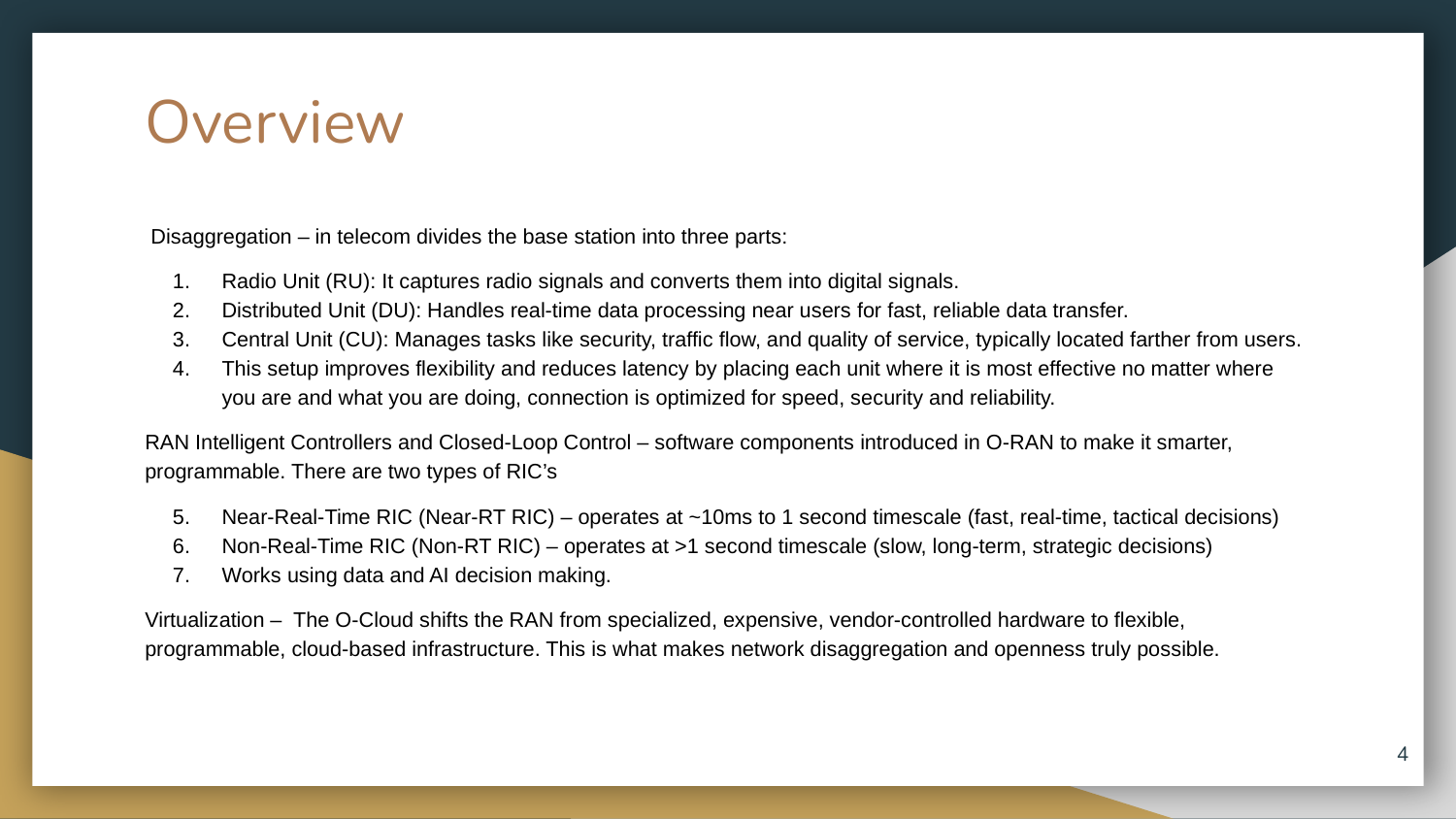

# Overview
 Disaggregation – in telecom divides the base station into three parts:
Radio Unit (RU): It captures radio signals and converts them into digital signals.
Distributed Unit (DU): Handles real-time data processing near users for fast, reliable data transfer.
Central Unit (CU): Manages tasks like security, traffic flow, and quality of service, typically located farther from users.
This setup improves flexibility and reduces latency by placing each unit where it is most effective no matter where you are and what you are doing, connection is optimized for speed, security and reliability.
RAN Intelligent Controllers and Closed-Loop Control – software components introduced in O-RAN to make it smarter, programmable. There are two types of RIC’s
Near-Real-Time RIC (Near-RT RIC) – operates at ~10ms to 1 second timescale (fast, real-time, tactical decisions)
Non-Real-Time RIC (Non-RT RIC) – operates at >1 second timescale (slow, long-term, strategic decisions)
Works using data and AI decision making.
Virtualization –  The O-Cloud shifts the RAN from specialized, expensive, vendor-controlled hardware to flexible, programmable, cloud-based infrastructure. This is what makes network disaggregation and openness truly possible.

4